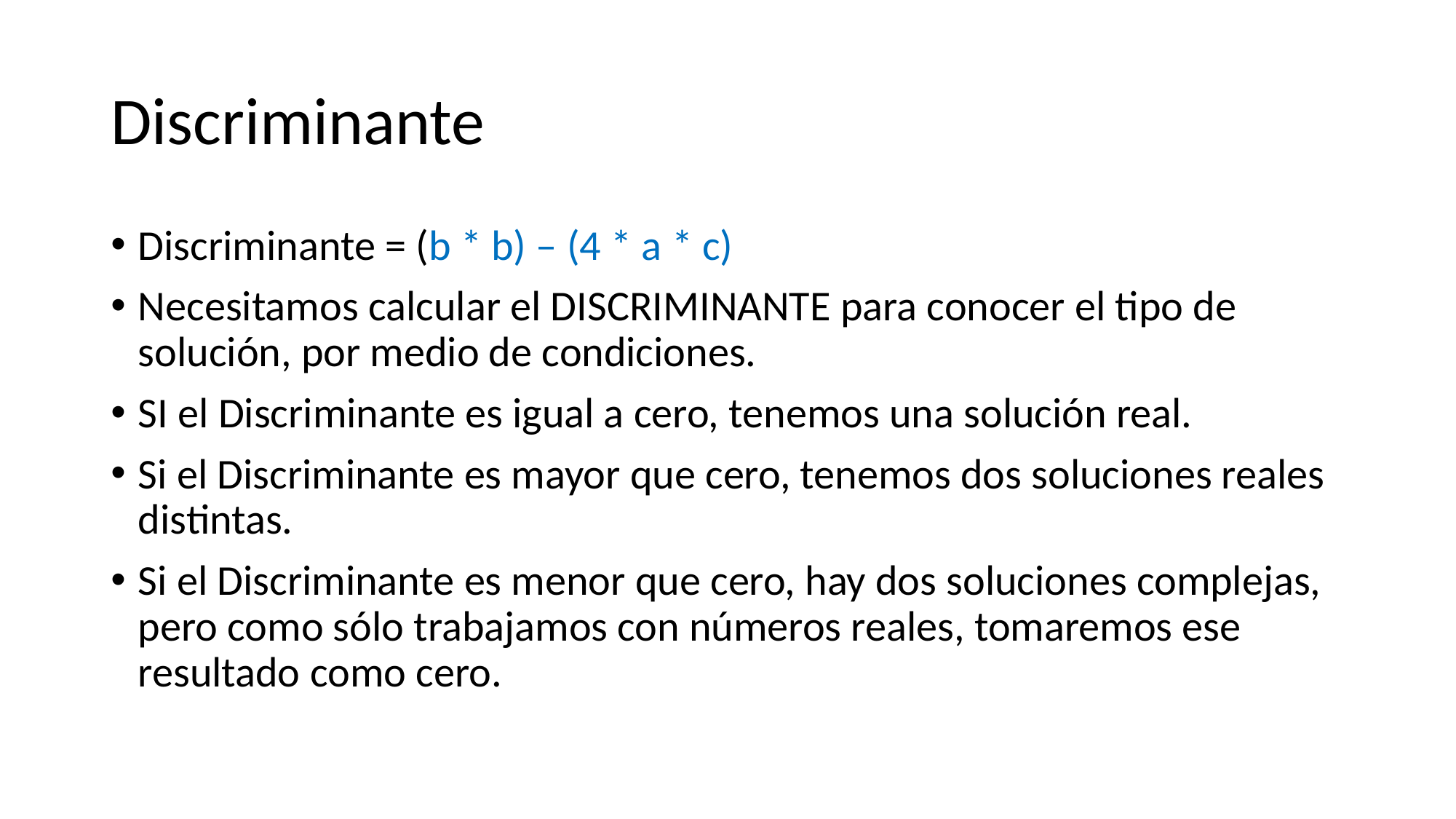

# Discriminante
Discriminante = (b * b) – (4 * a * c)
Necesitamos calcular el DISCRIMINANTE para conocer el tipo de solución, por medio de condiciones.
SI el Discriminante es igual a cero, tenemos una solución real.
Si el Discriminante es mayor que cero, tenemos dos soluciones reales distintas.
Si el Discriminante es menor que cero, hay dos soluciones complejas, pero como sólo trabajamos con números reales, tomaremos ese resultado como cero.